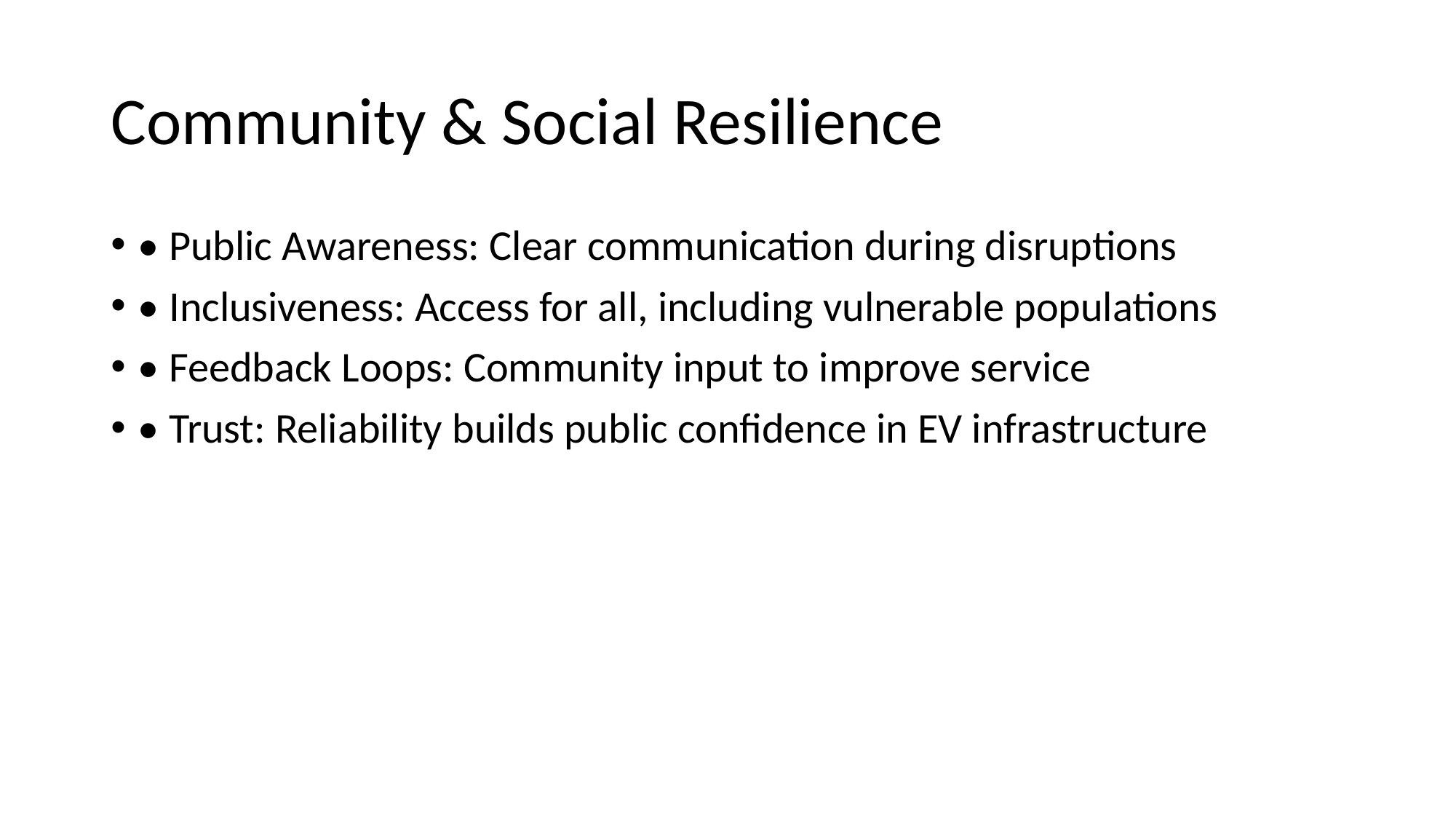

# Community & Social Resilience
• Public Awareness: Clear communication during disruptions
• Inclusiveness: Access for all, including vulnerable populations
• Feedback Loops: Community input to improve service
• Trust: Reliability builds public confidence in EV infrastructure